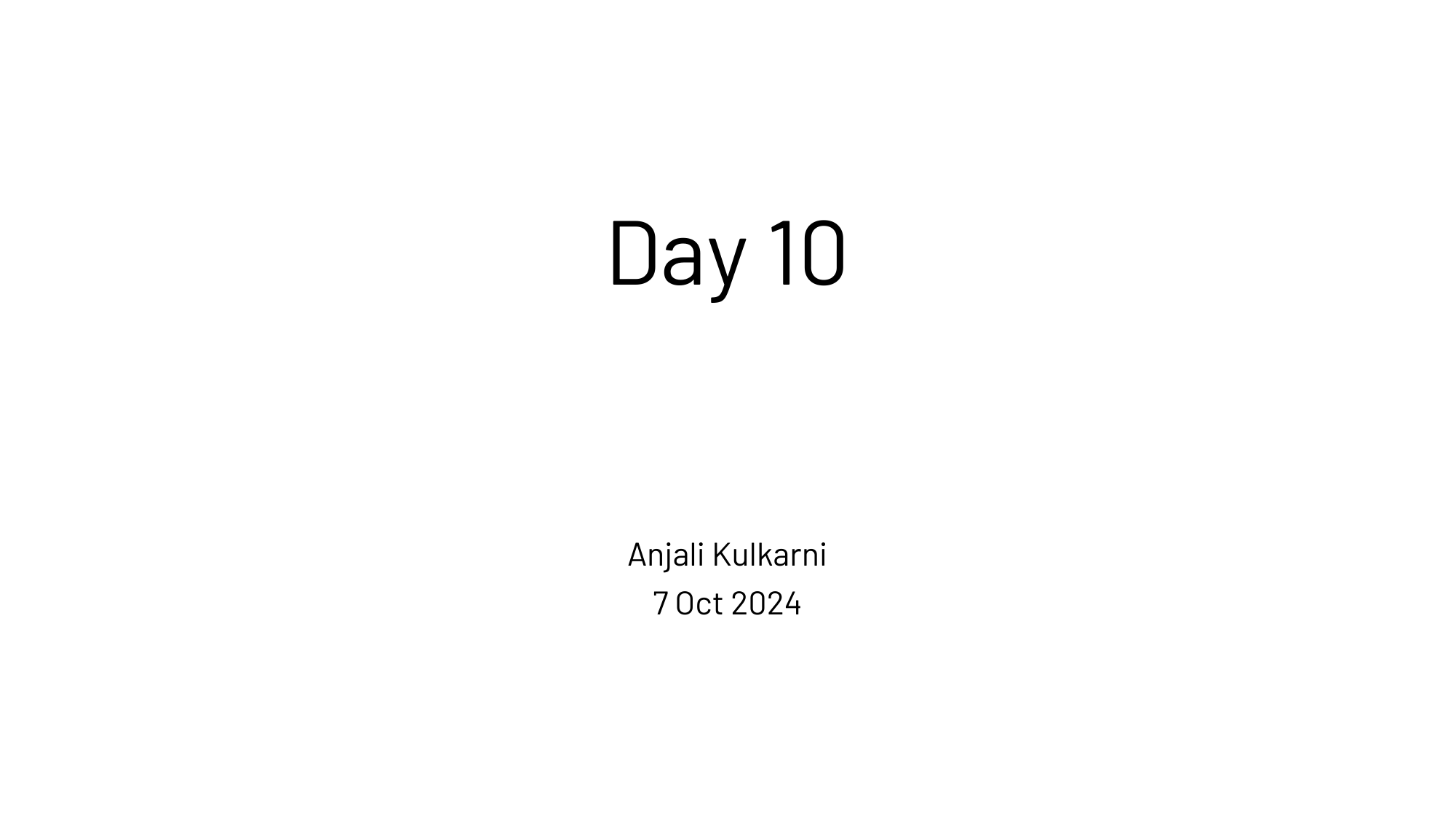

# Day 10

Anjali Kulkarni
7 Oct 2024